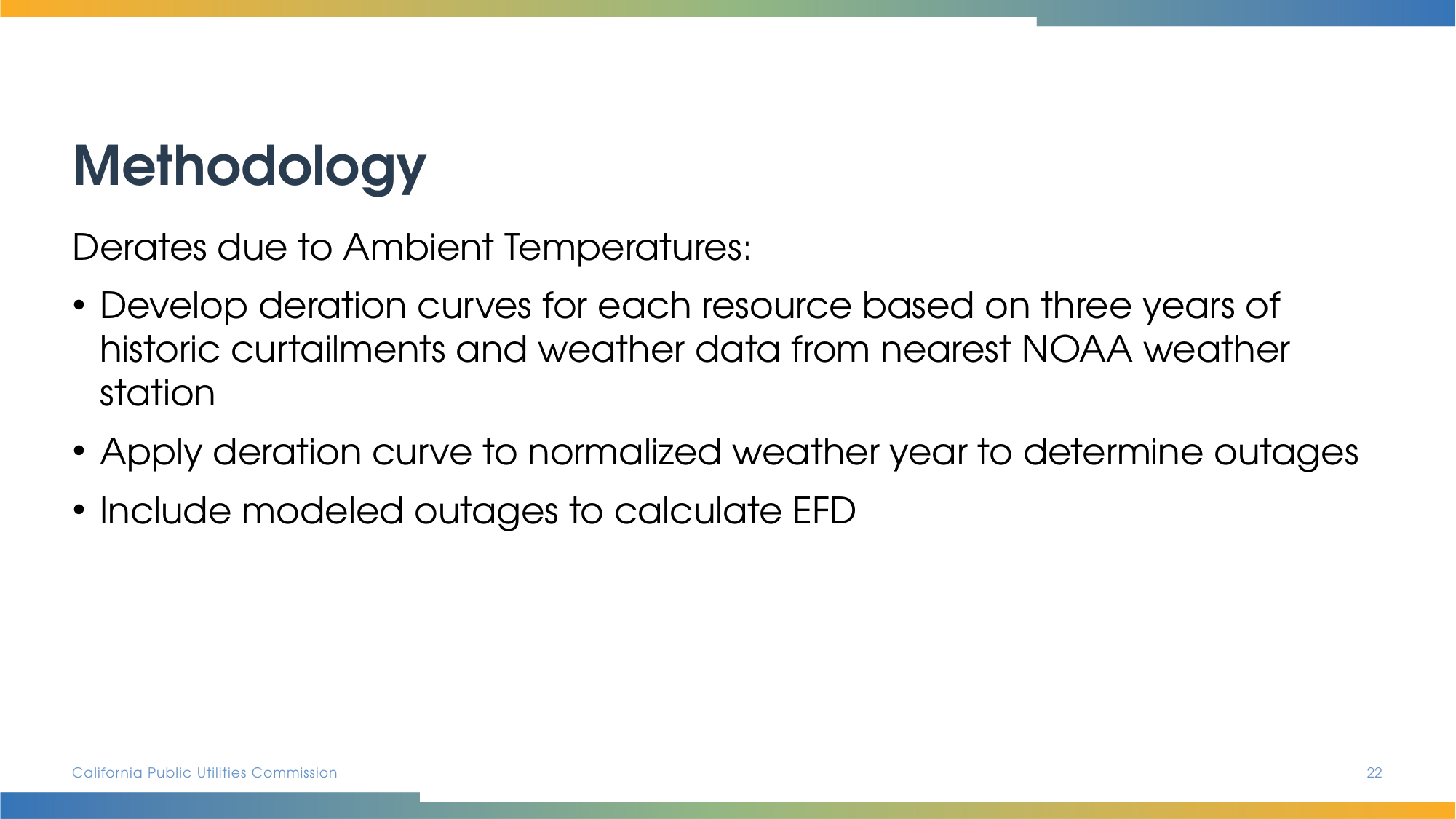

# Methodology
Derates due to Ambient Temperatures:
Develop deration curves for each resource based on three years of historic curtailments and weather data from nearest NOAA weather station
Apply deration curve to normalized weather year to determine outages
Include modeled outages to calculate EFD
22